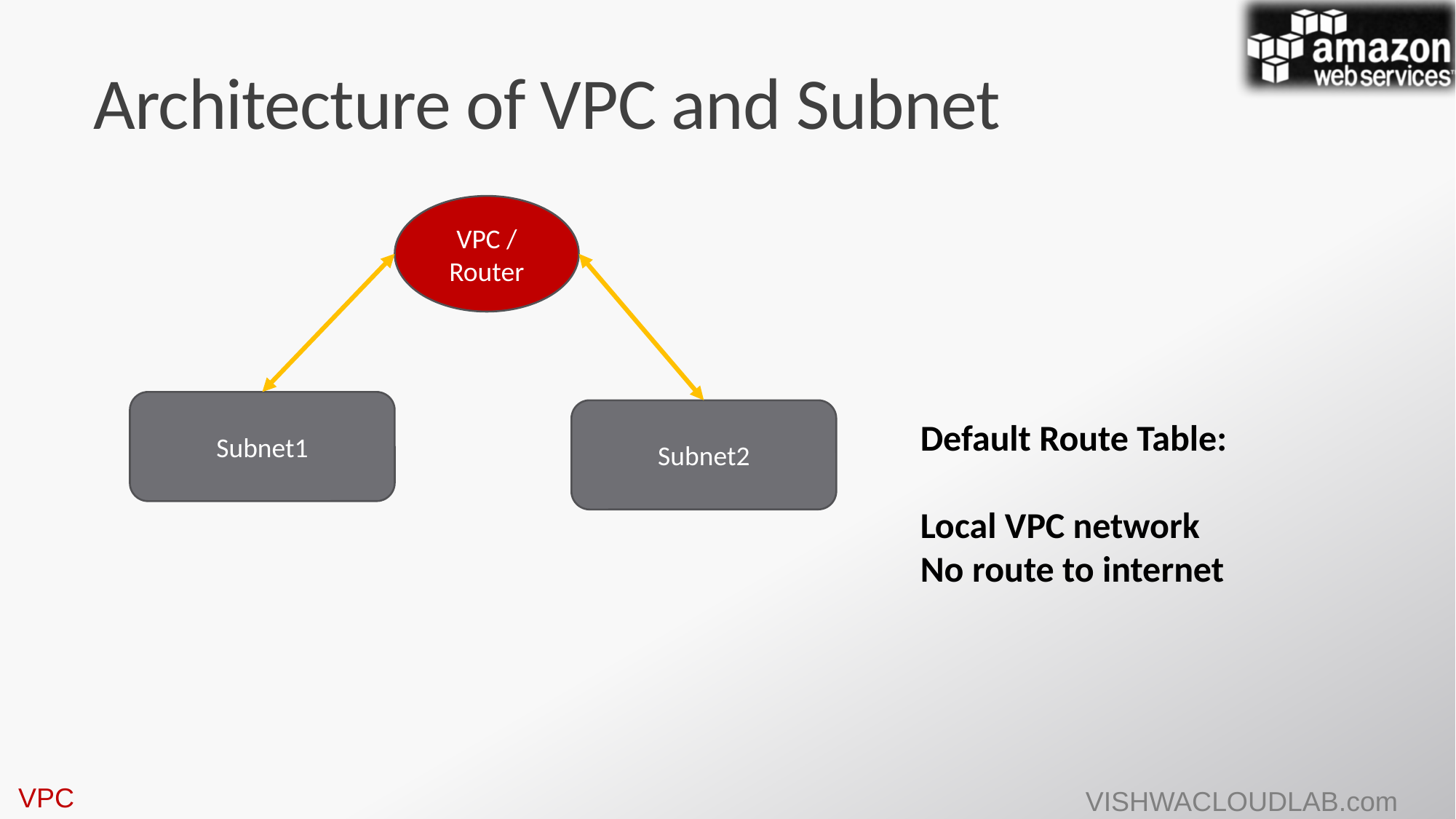

# Architecture of VPC and Subnet
VPC / Router
Subnet1
Subnet2
Default Route Table:

Local VPC network
No route to internet